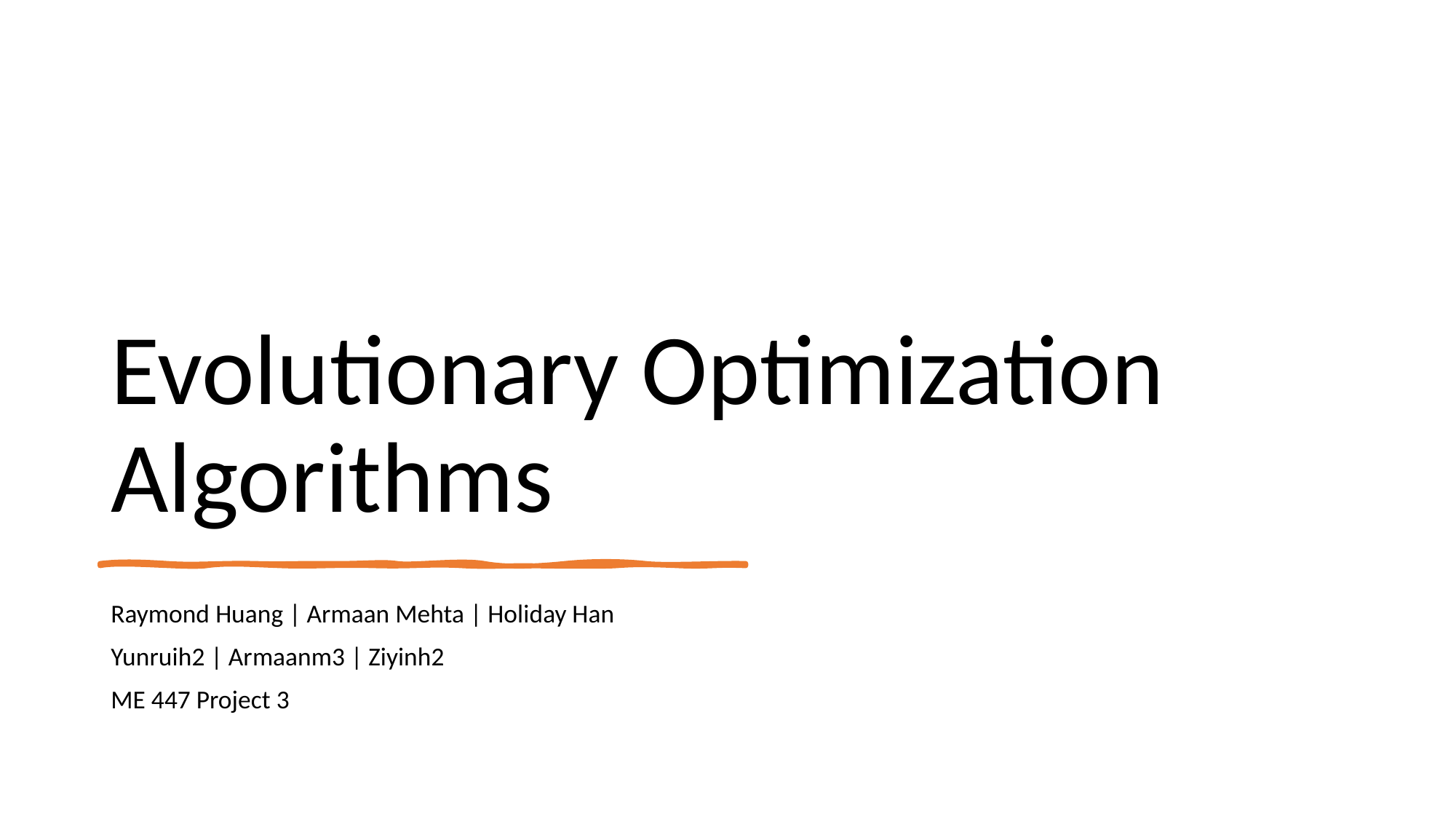

# Evolutionary Optimization Algorithms

Raymond Huang | Armaan Mehta | Holiday Han
Yunruih2 | Armaanm3 | Ziyinh2
ME 447 Project 3